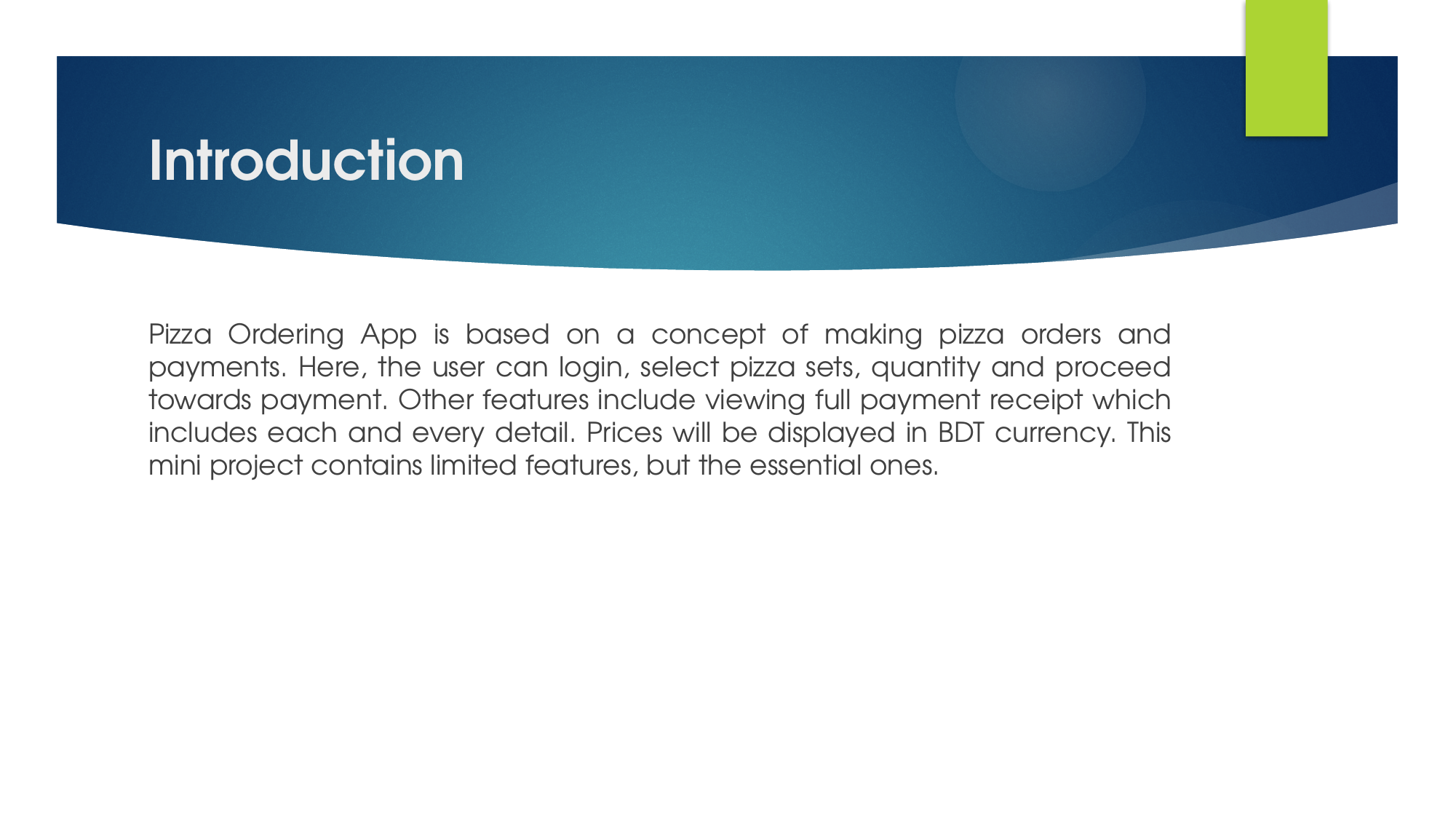

# Introduction
Pizza Ordering App is based on a concept of making pizza orders and payments. Here, the user can login, select pizza sets, quantity and proceed towards payment. Other features include viewing full payment receipt which includes each and every detail. Prices will be displayed in BDT currency. This mini project contains limited features, but the essential ones.